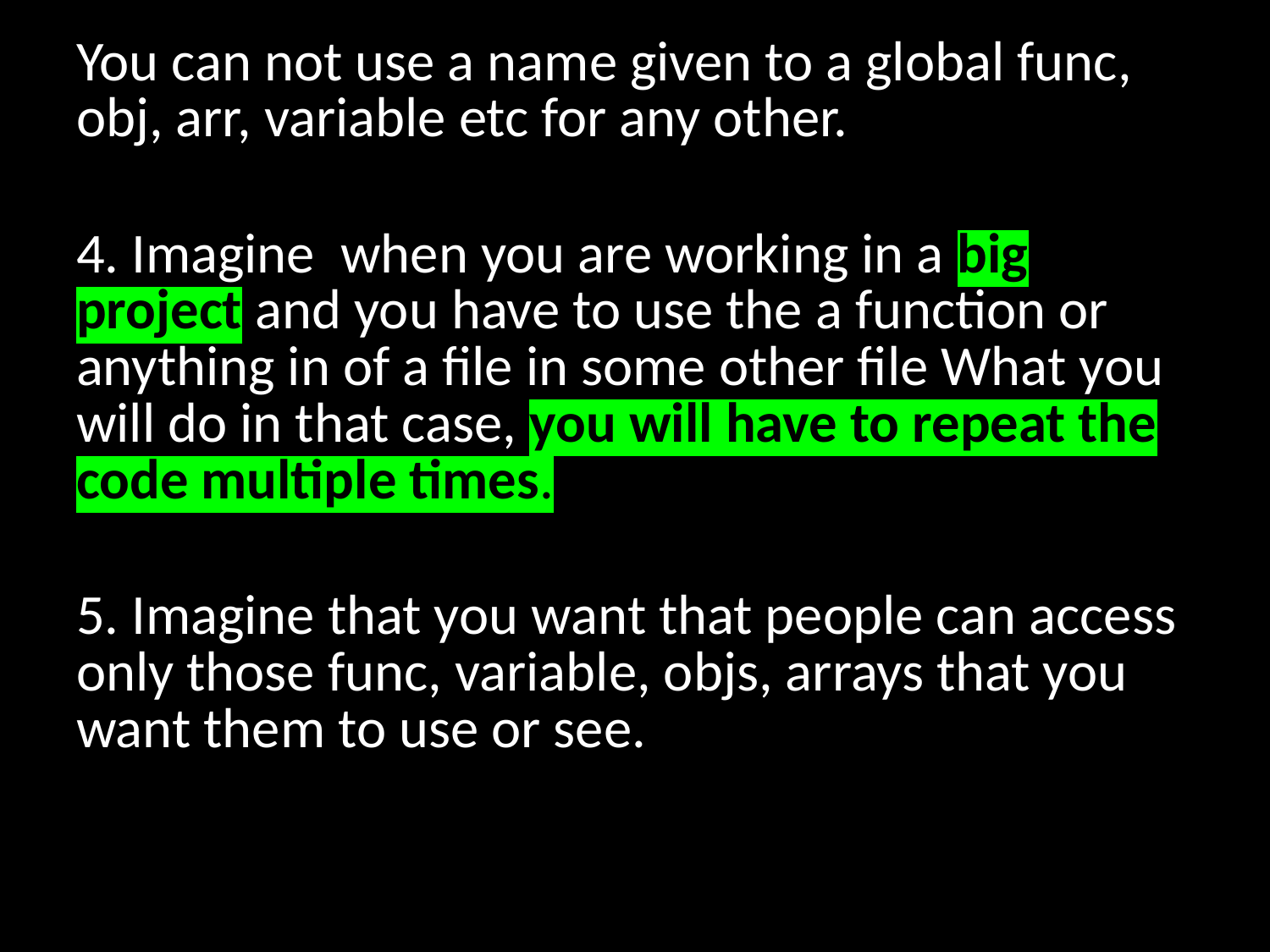

You can not use a name given to a global func, obj, arr, variable etc for any other.

4. Imagine  when you are working in a big project and you have to use the a function or anything in of a file in some other file What you will do in that case, you will have to repeat the code multiple times.

5. Imagine that you want that people can access only those func, variable, objs, arrays that you want them to use or see.